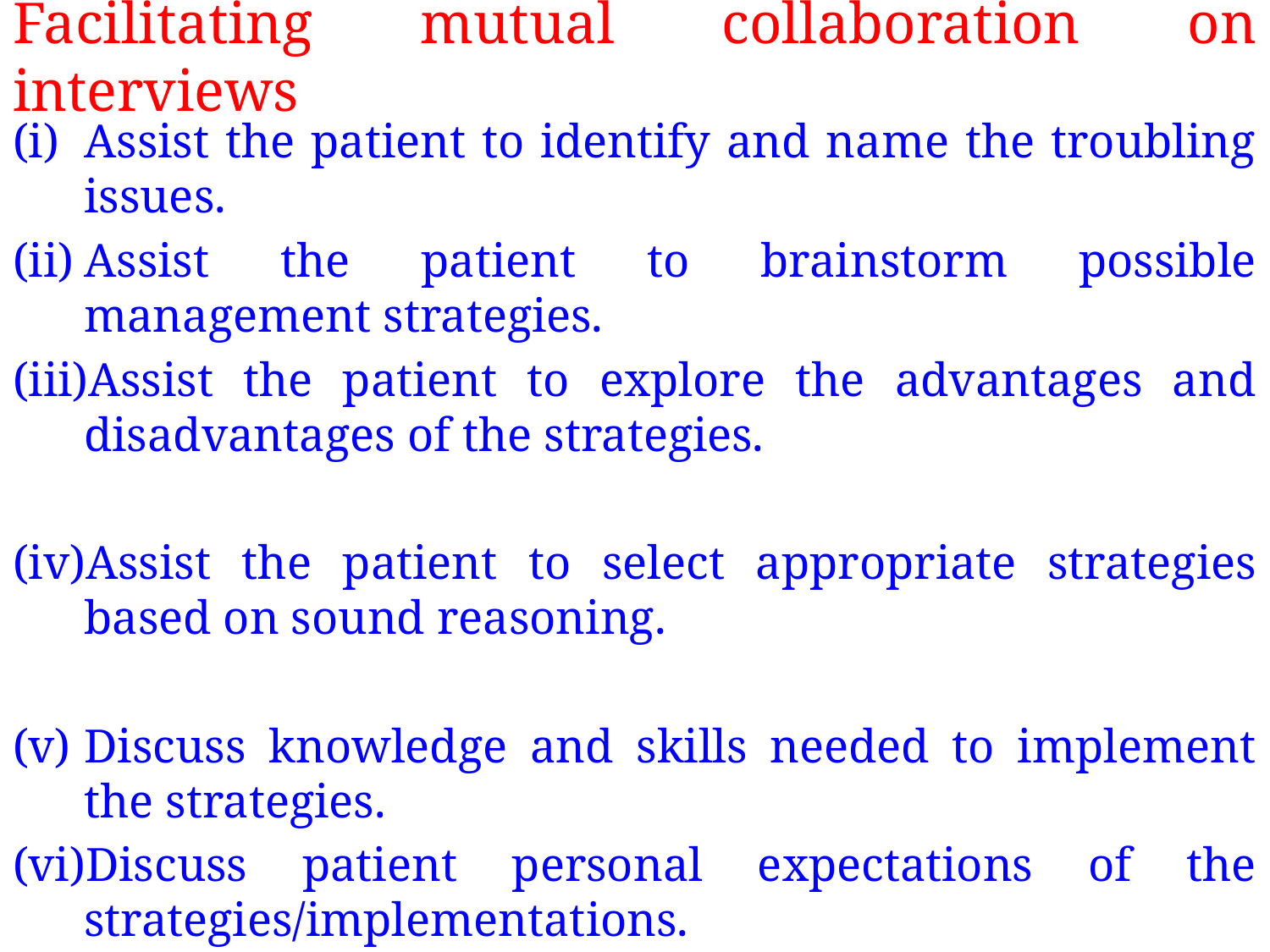

# Facilitating mutual collaboration on interviews
Assist the patient to identify and name the troubling issues.
Assist the patient to brainstorm possible management strategies.
Assist the patient to explore the advantages and disadvantages of the strategies.

Assist the patient to select appropriate strategies based on sound reasoning.

Discuss knowledge and skills needed to implement the strategies.
Discuss patient personal expectations of the strategies/implementations.